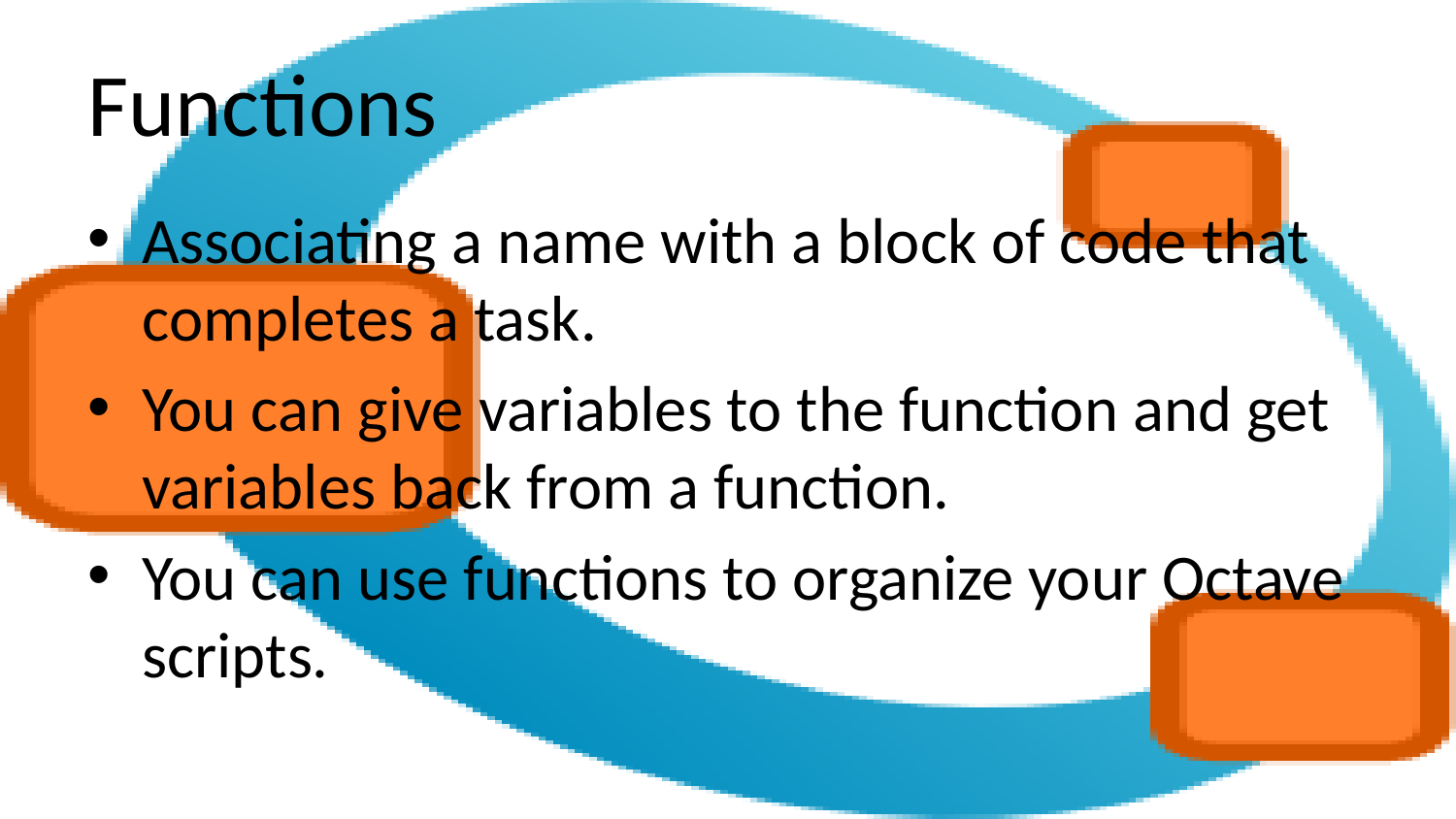

# Functions
Associating a name with a block of code that completes a task.
You can give variables to the function and get variables back from a function.
You can use functions to organize your Octave scripts.